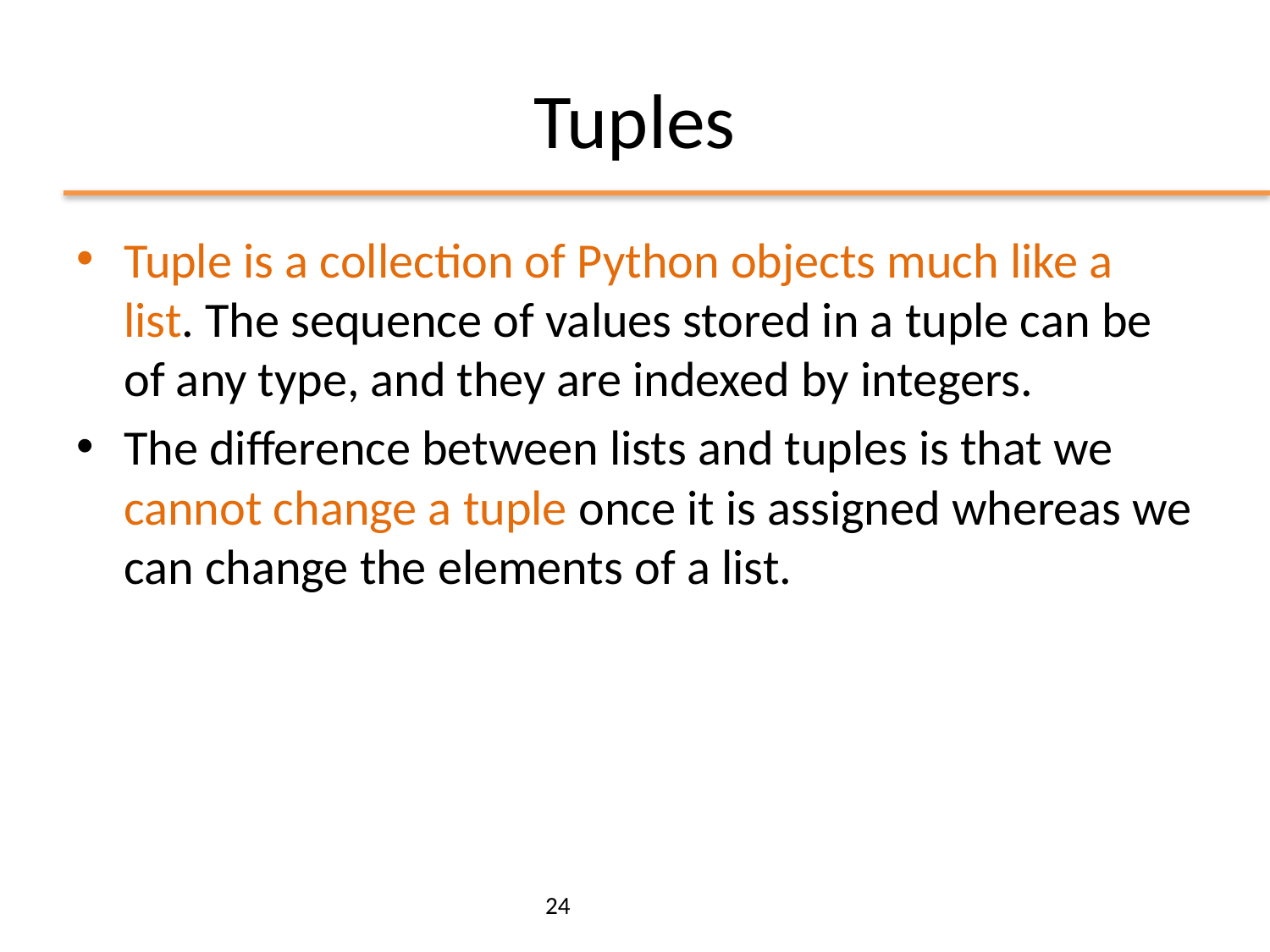

# Tuples
Tuple is a collection of Python objects much like a list. The sequence of values stored in a tuple can be of any type, and they are indexed by integers.
The difference between lists and tuples is that we cannot change a tuple once it is assigned whereas we can change the elements of a list.
24